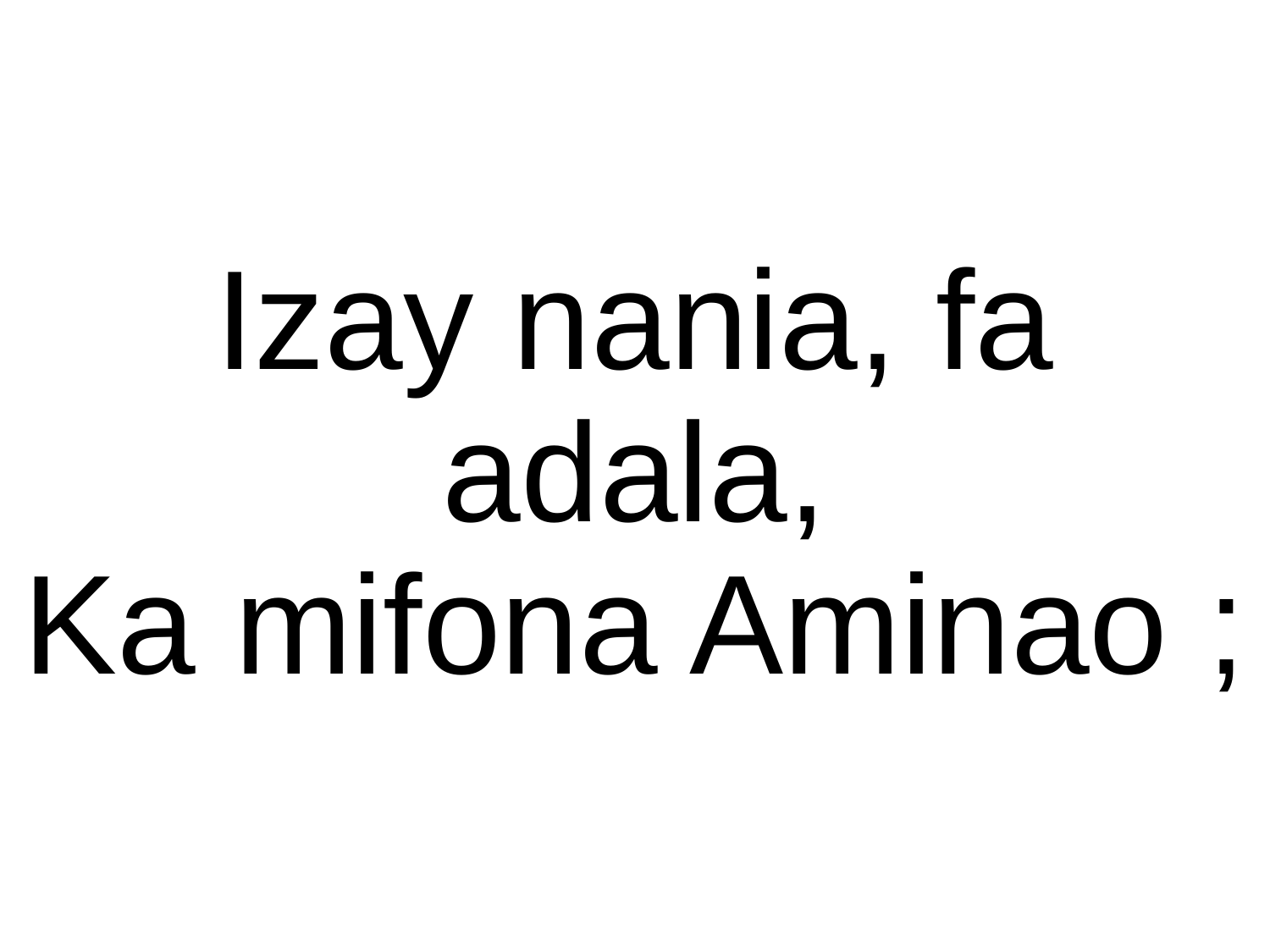

Izay nania, fa adala,
Ka mifona Aminao ;